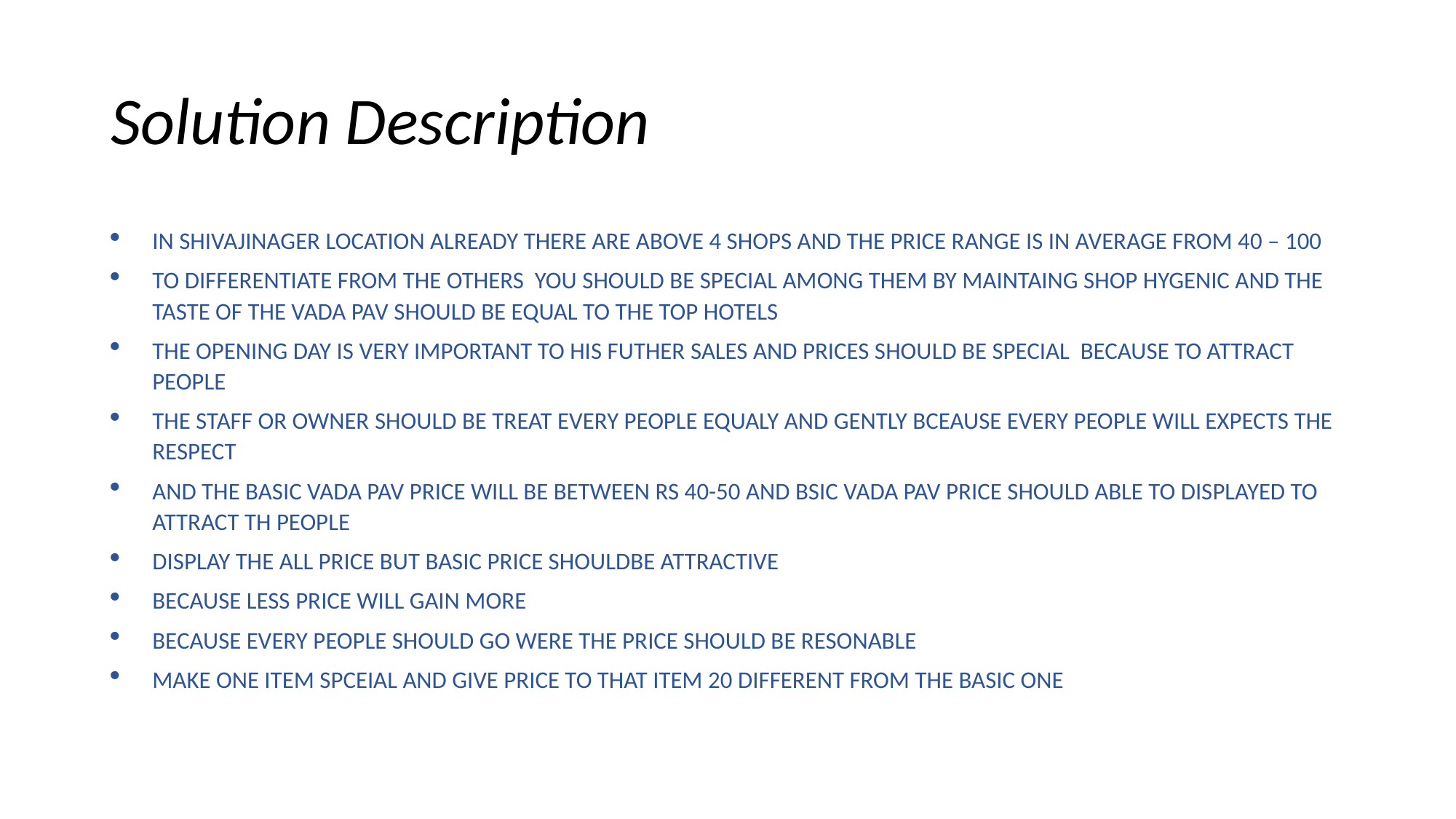

# Solution Description
IN SHIVAJINAGER LOCATION ALREADY THERE ARE ABOVE 4 SHOPS AND THE PRICE RANGE IS IN AVERAGE FROM 40 – 100
TO DIFFERENTIATE FROM THE OTHERS  YOU SHOULD BE SPECIAL AMONG THEM BY MAINTAING SHOP HYGENIC AND THE TASTE OF THE VADA PAV SHOULD BE EQUAL TO THE TOP HOTELS
THE OPENING DAY IS VERY IMPORTANT TO HIS FUTHER SALES AND PRICES SHOULD BE SPECIAL  BECAUSE TO ATTRACT PEOPLE
THE STAFF OR OWNER SHOULD BE TREAT EVERY PEOPLE EQUALY AND GENTLY BCEAUSE EVERY PEOPLE WILL EXPECTS THE RESPECT
AND THE BASIC VADA PAV PRICE WILL BE BETWEEN RS 40-50 AND BSIC VADA PAV PRICE SHOULD ABLE TO DISPLAYED TO ATTRACT TH PEOPLE
DISPLAY THE ALL PRICE BUT BASIC PRICE SHOULDBE ATTRACTIVE
BECAUSE LESS PRICE WILL GAIN MORE
BECAUSE EVERY PEOPLE SHOULD GO WERE THE PRICE SHOULD BE RESONABLE
MAKE ONE ITEM SPCEIAL AND GIVE PRICE TO THAT ITEM 20 DIFFERENT FROM THE BASIC ONE